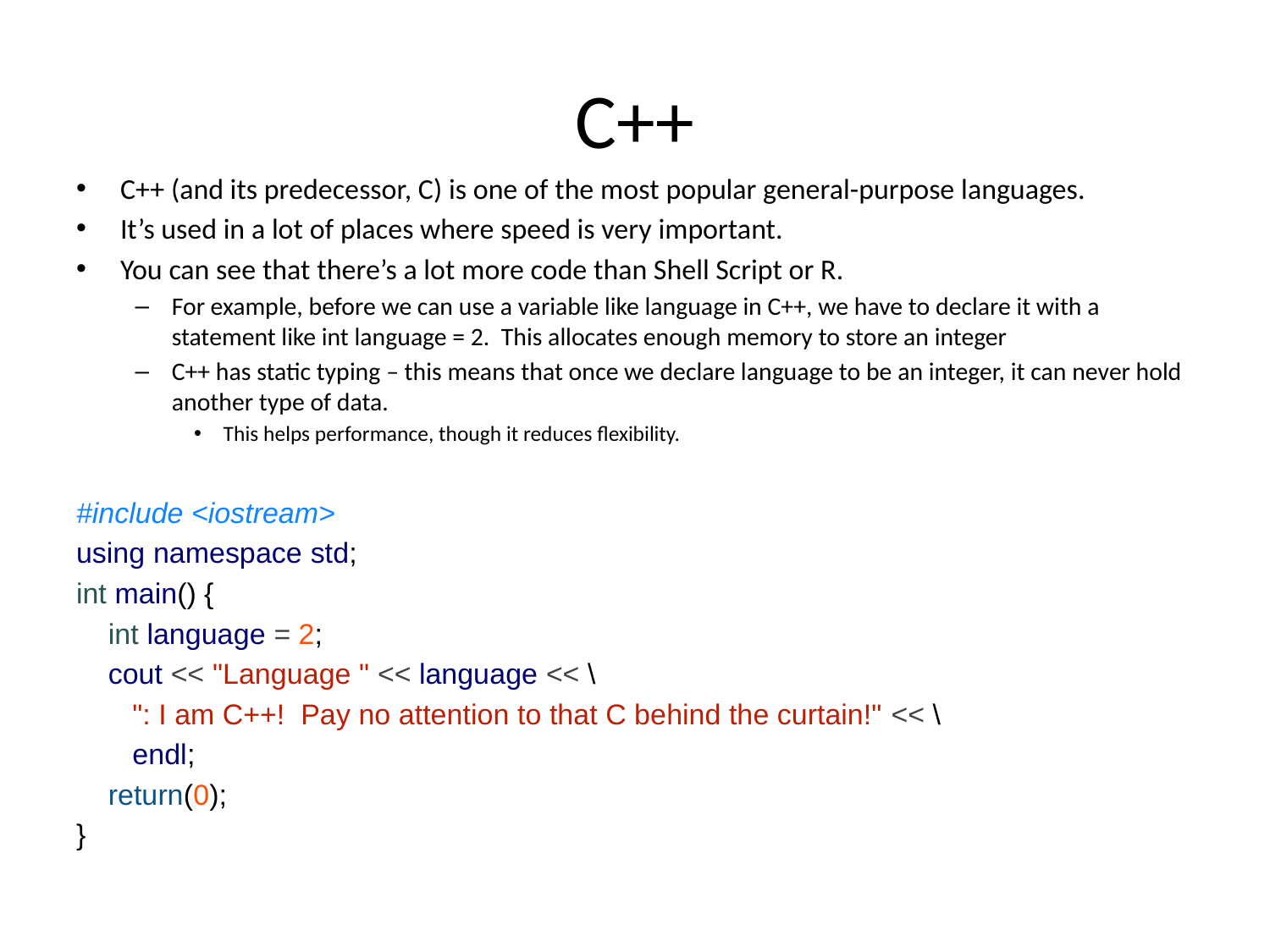

# C++
C++ (and its predecessor, C) is one of the most popular general-purpose languages.
It’s used in a lot of places where speed is very important.
You can see that there’s a lot more code than Shell Script or R.
For example, before we can use a variable like language in C++, we have to declare it with a statement like int language = 2.  This allocates enough memory to store an integer
C++ has static typing – this means that once we declare language to be an integer, it can never hold another type of data.
This helps performance, though it reduces flexibility.

#include <iostream>
using namespace std;
int main() {
    int language = 2;
    cout << "Language " << language << \
       ": I am C++!  Pay no attention to that C behind the curtain!" << \
       endl;
    return(0);
}